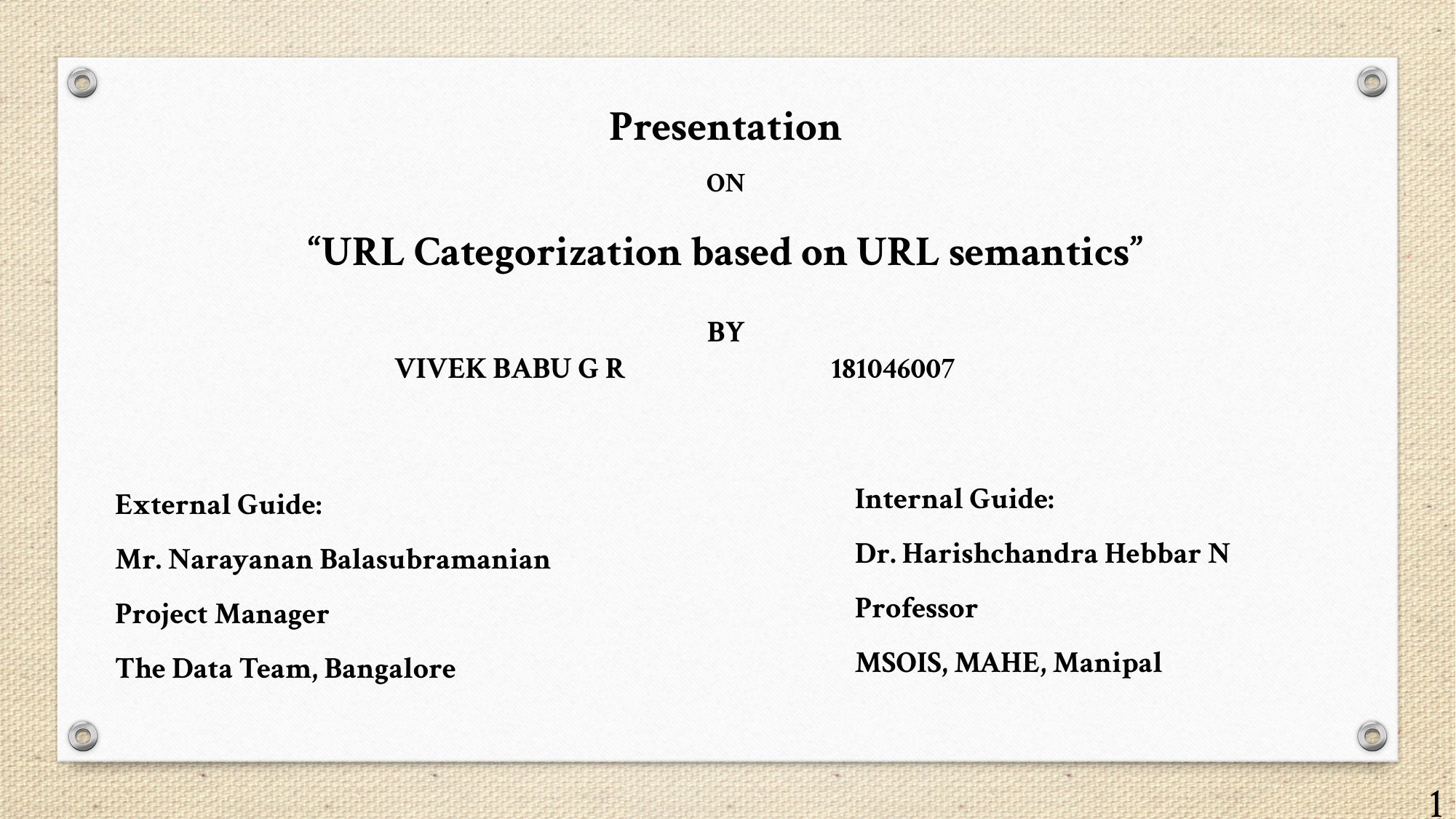

Presentation
ON
“URL Categorization based on URL semantics”
BY
			VIVEK BABU G R 		181046007
Internal Guide:
Dr. Harishchandra Hebbar N
Professor
MSOIS, MAHE, Manipal
External Guide:
Mr. Narayanan Balasubramanian
Project Manager
The Data Team, Bangalore
1